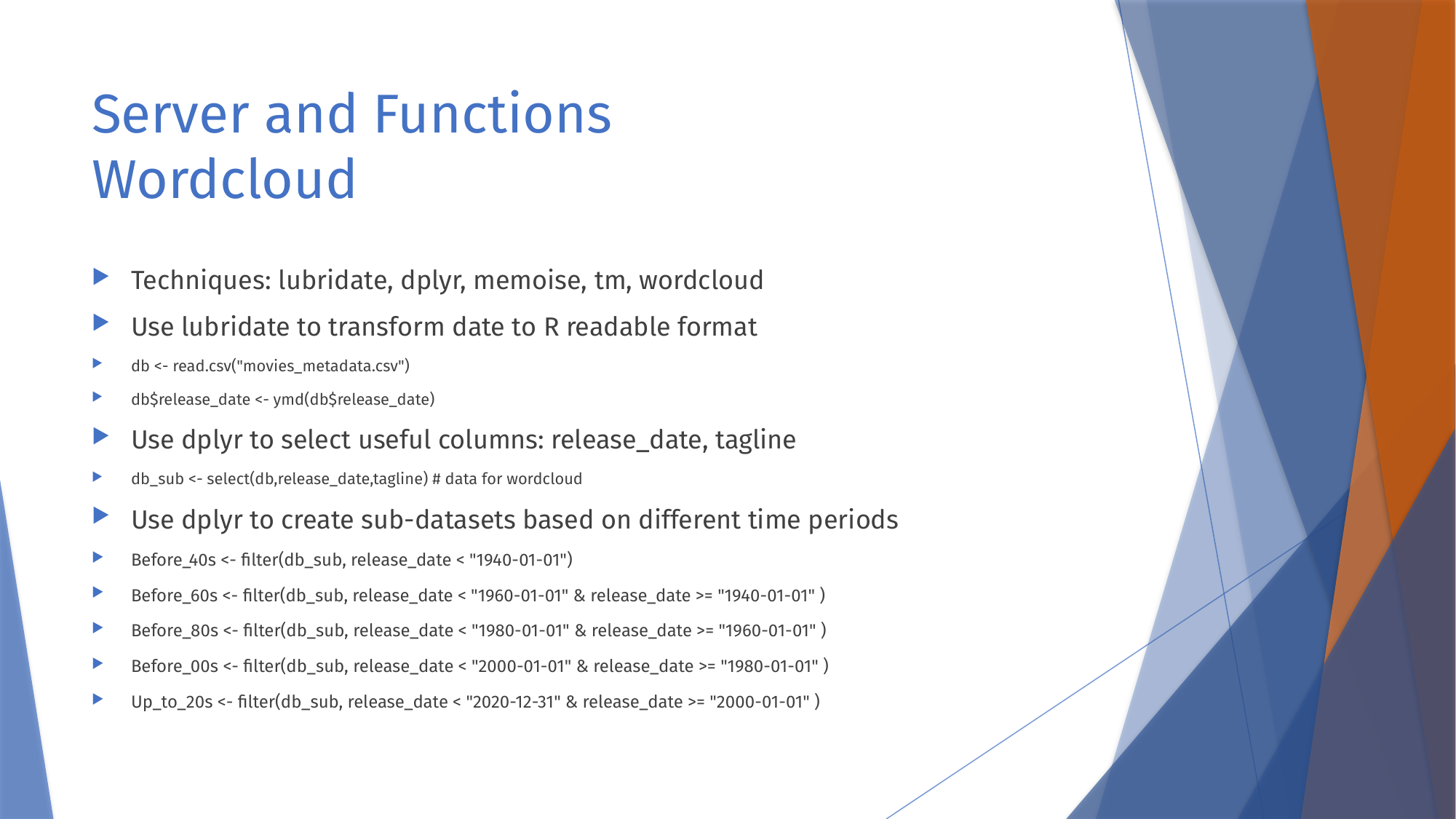

# Server and Functions Wordcloud
Techniques: lubridate, dplyr, memoise, tm, wordcloud
Use lubridate to transform date to R readable format
db <- read.csv("movies_metadata.csv")
db$release_date <- ymd(db$release_date)
Use dplyr to select useful columns: release_date, tagline
db_sub <- select(db,release_date,tagline) # data for wordcloud
Use dplyr to create sub-datasets based on different time periods
Before_40s <- filter(db_sub, release_date < "1940-01-01")
Before_60s <- filter(db_sub, release_date < "1960-01-01" & release_date >= "1940-01-01" )
Before_80s <- filter(db_sub, release_date < "1980-01-01" & release_date >= "1960-01-01" )
Before_00s <- filter(db_sub, release_date < "2000-01-01" & release_date >= "1980-01-01" )
Up_to_20s <- filter(db_sub, release_date < "2020-12-31" & release_date >= "2000-01-01" )